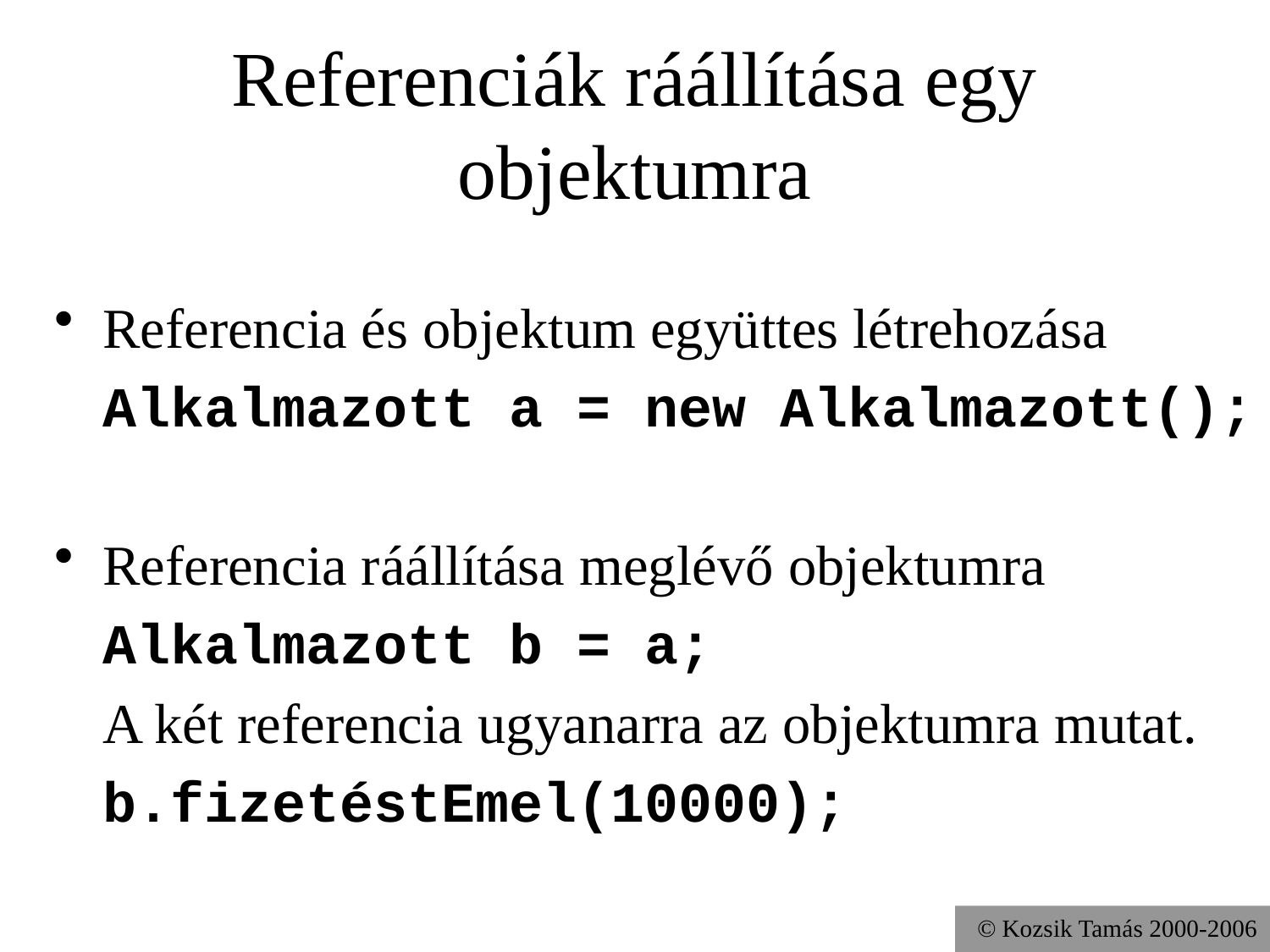

Referenciák ráállítása egy objektumra
Referencia és objektum együttes létrehozása
	Alkalmazott a = new Alkalmazott();

Referencia ráállítása meglévő objektumra
	Alkalmazott b = a;
	A két referencia ugyanarra az objektumra mutat.
	b.fizetéstEmel(10000);
© Kozsik Tamás 2000-2006